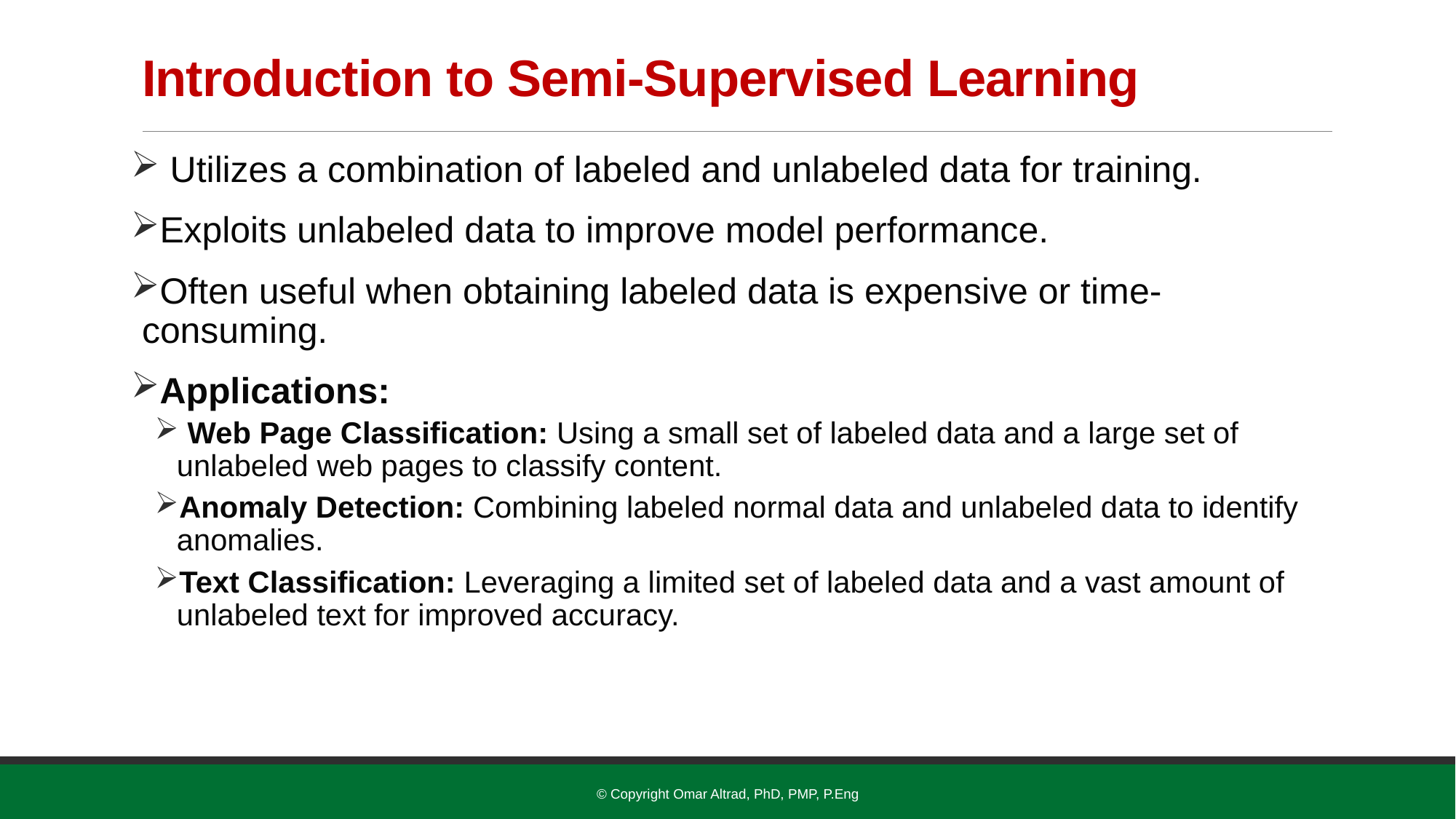

# Introduction to Semi-Supervised Learning
 Utilizes a combination of labeled and unlabeled data for training.
Exploits unlabeled data to improve model performance.
Often useful when obtaining labeled data is expensive or time-consuming.
Applications:
 Web Page Classification: Using a small set of labeled data and a large set of unlabeled web pages to classify content.
Anomaly Detection: Combining labeled normal data and unlabeled data to identify anomalies.
Text Classification: Leveraging a limited set of labeled data and a vast amount of unlabeled text for improved accuracy.

© Copyright Omar Altrad, PhD, PMP, P.Eng